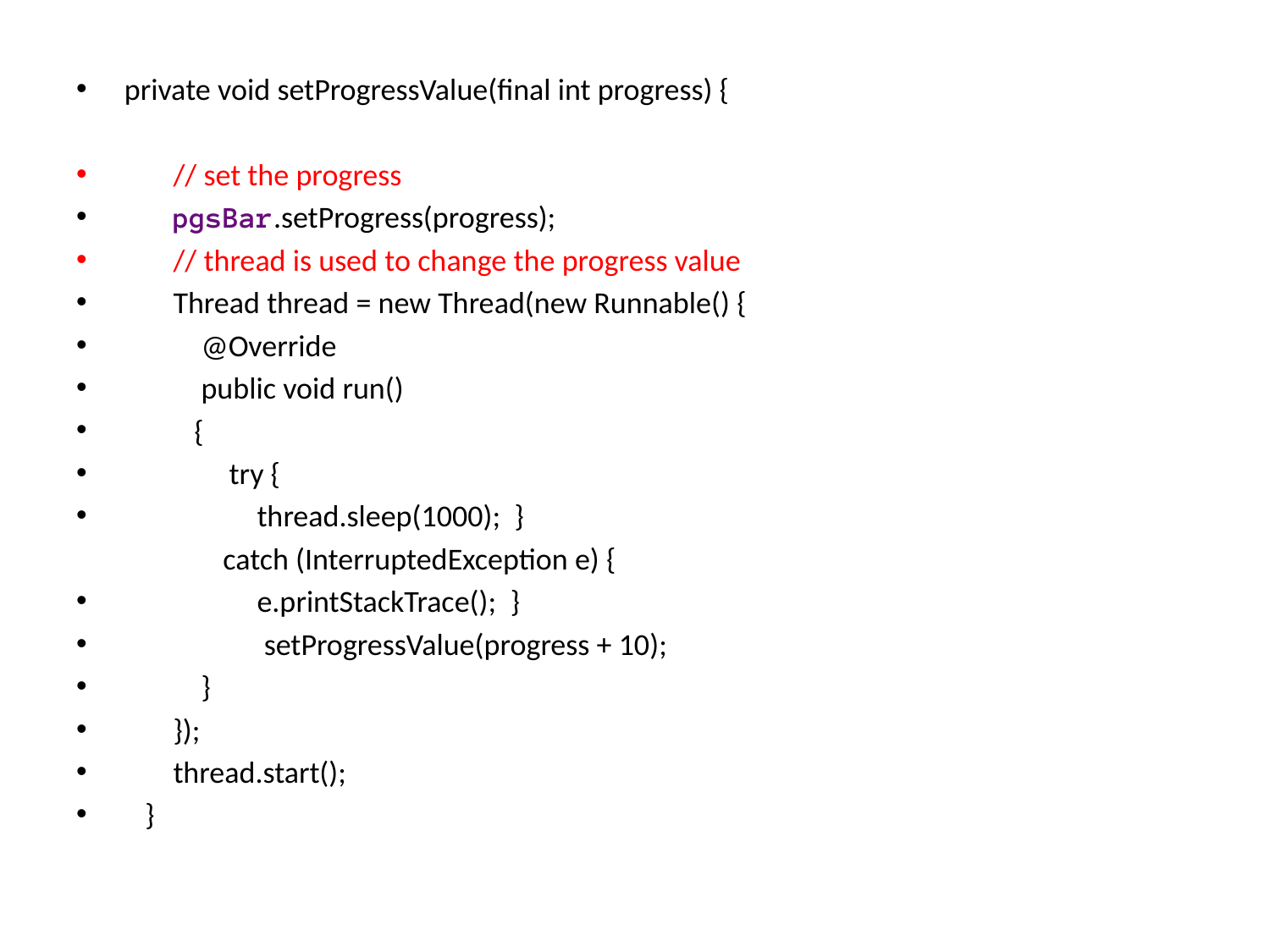

private void setProgressValue(final int progress) {

        // set the progress
        pgsBar.setProgress(progress);
        // thread is used to change the progress value
        Thread thread = new Thread(new Runnable() {
            @Override
            public void run()
           {
                try {
                    thread.sleep(1000);  }
                     catch (InterruptedException e) {
                    e.printStackTrace();  }
                     setProgressValue(progress + 10);
            }
        });
        thread.start();
    }